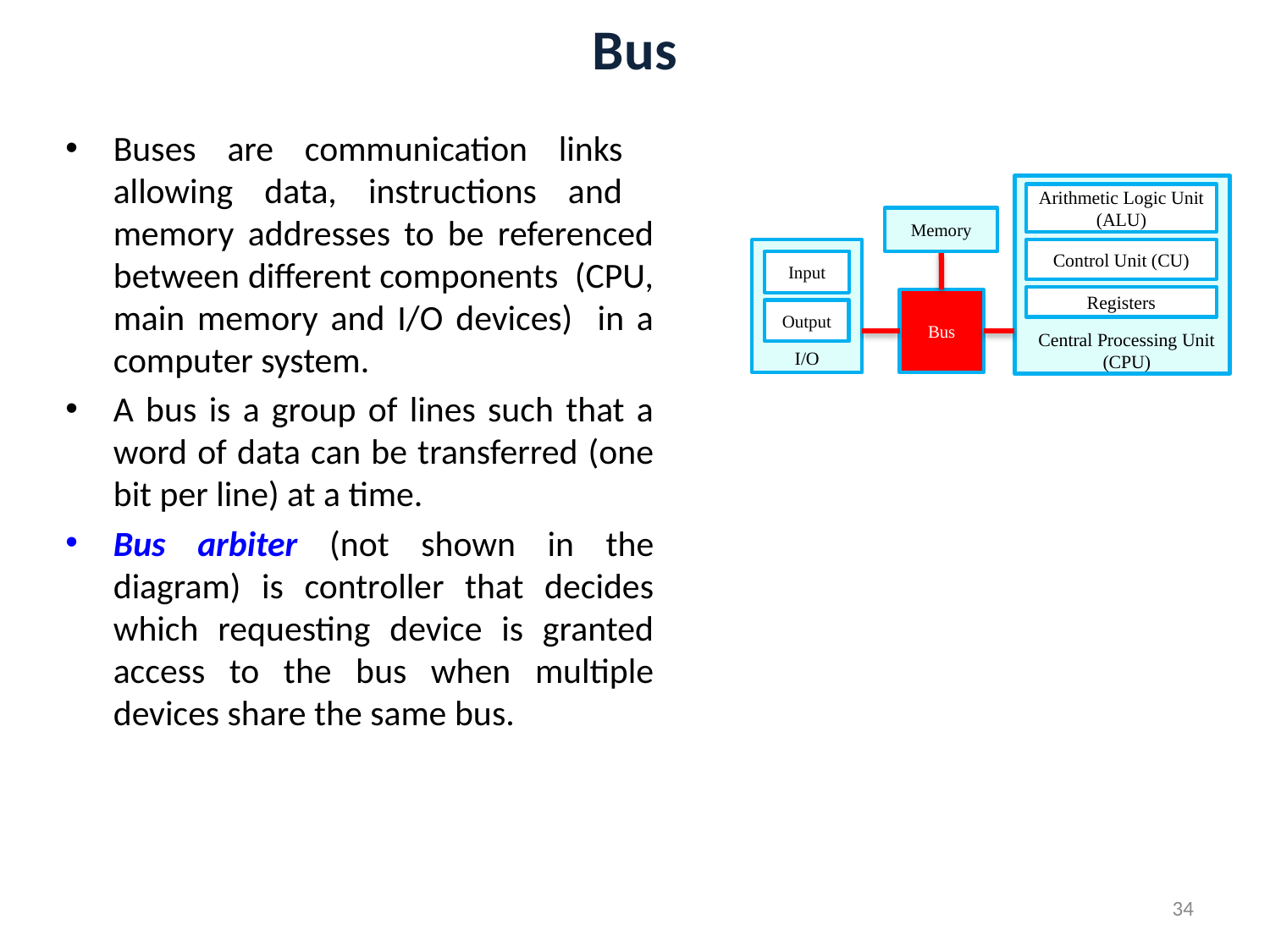

# Bus
Buses are communication links  allowing data, instructions and  memory addresses to be referenced between different components  (CPU, main memory and I/O devices)  in a computer system.
A bus is a group of lines such that a word of data can be transferred (one bit per line) at a time.
Bus arbiter (not shown in the diagram) is controller that decides which requesting device is granted access to the bus when multiple devices share the same bus.

Arithmetic Logic Unit (ALU)
Memory

Control Unit (CU)
Input
Registers
Bus
Output
Central Processing Unit (CPU)
I/O
34